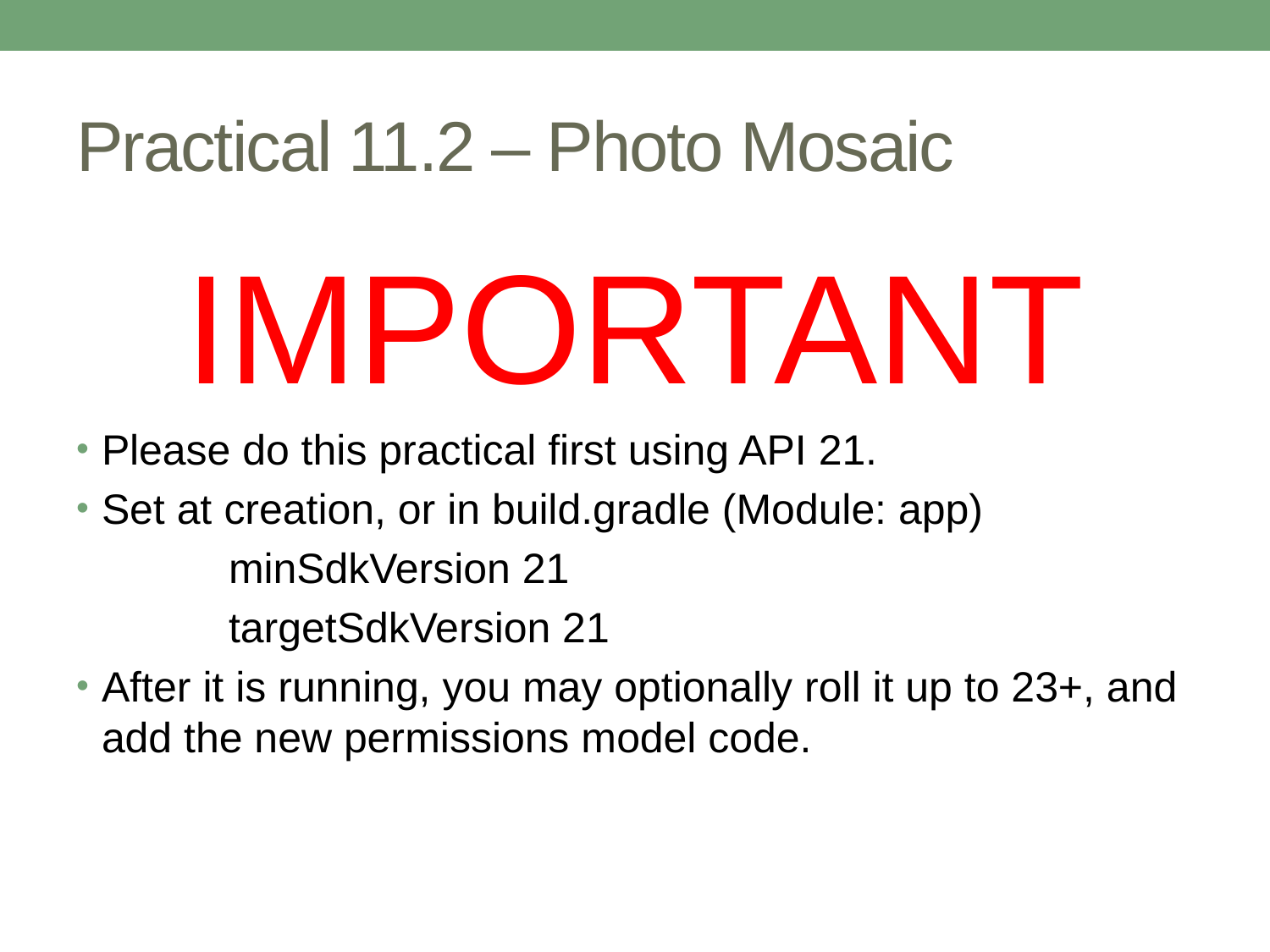

# Practical 11.2 – Photo Mosaic
IMPORTANT
Please do this practical first using API 21.
Set at creation, or in build.gradle (Module: app)
	 	minSdkVersion 21
 		targetSdkVersion 21
After it is running, you may optionally roll it up to 23+, and add the new permissions model code.